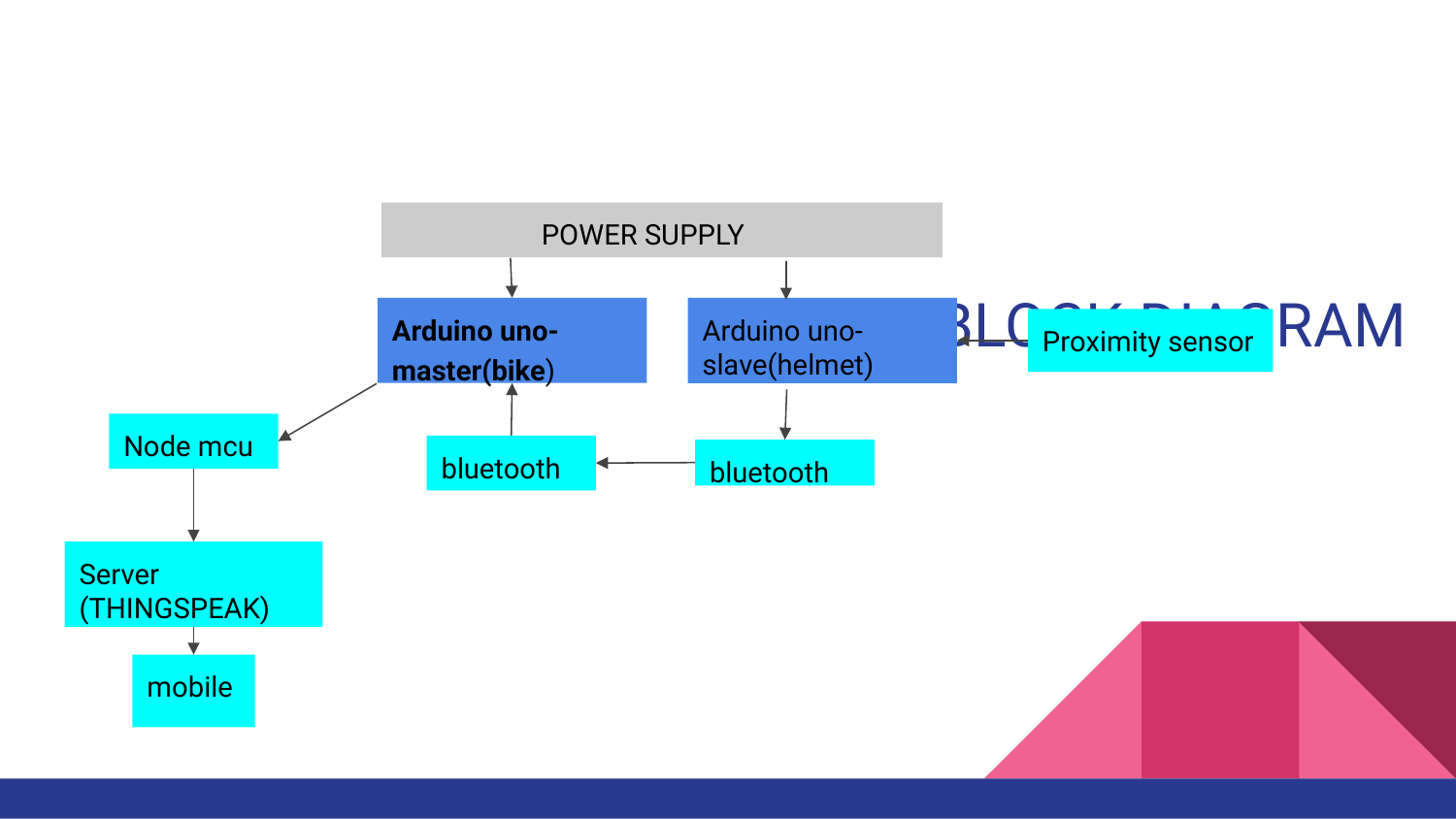

POWER SUPPLY

# BLOCK DIAGRAM
Arduino uno-master(bike)

Arduino uno-slave(helmet)
Proximity sensor
Node mcu

bluetooth
bluetooth
Server
(THINGSPEAK)
mobile